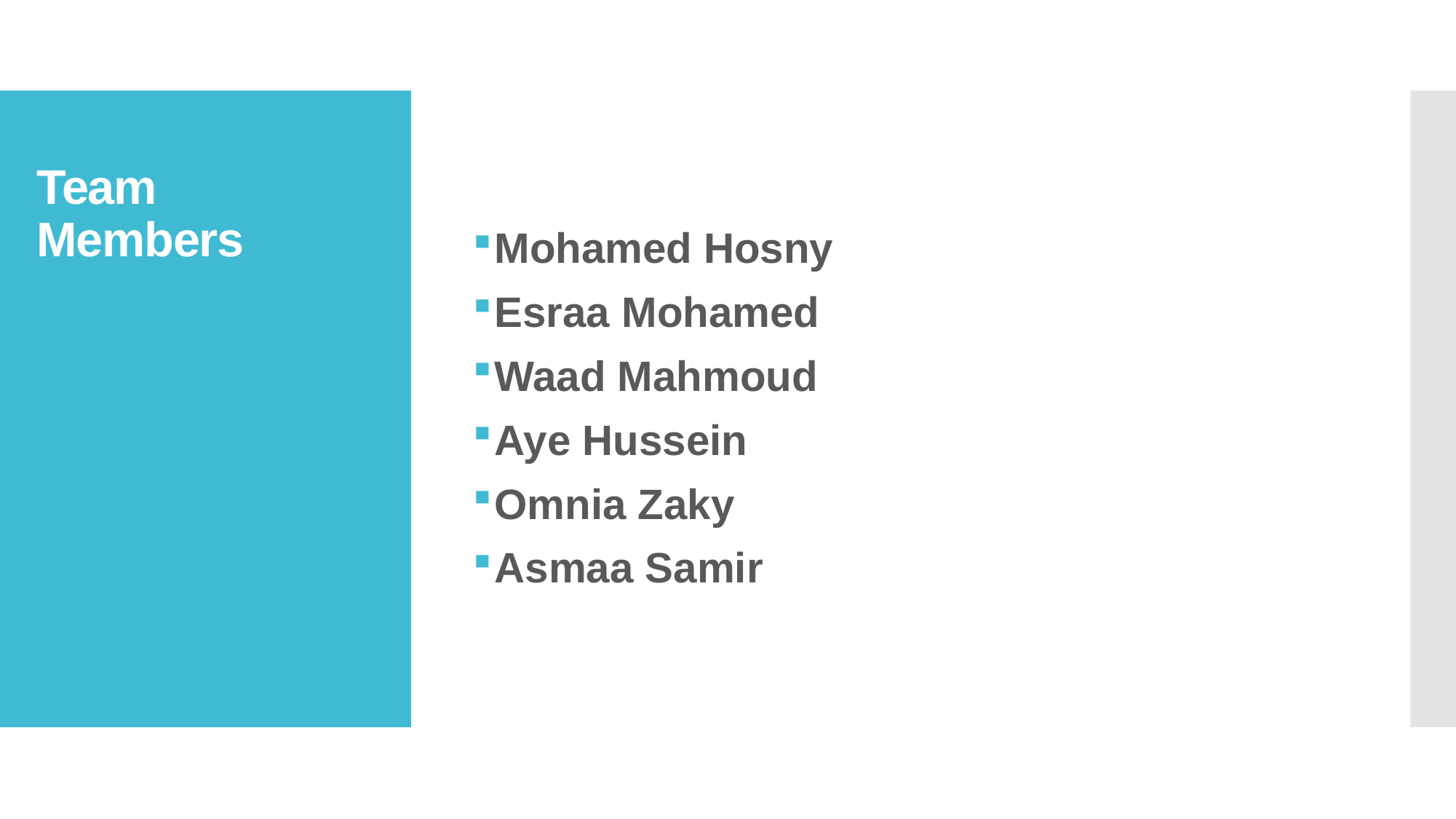

Mohamed Hosny
Esraa Mohamed
Waad Mahmoud
Aye Hussein
Omnia Zaky
Asmaa Samir
# Team Members